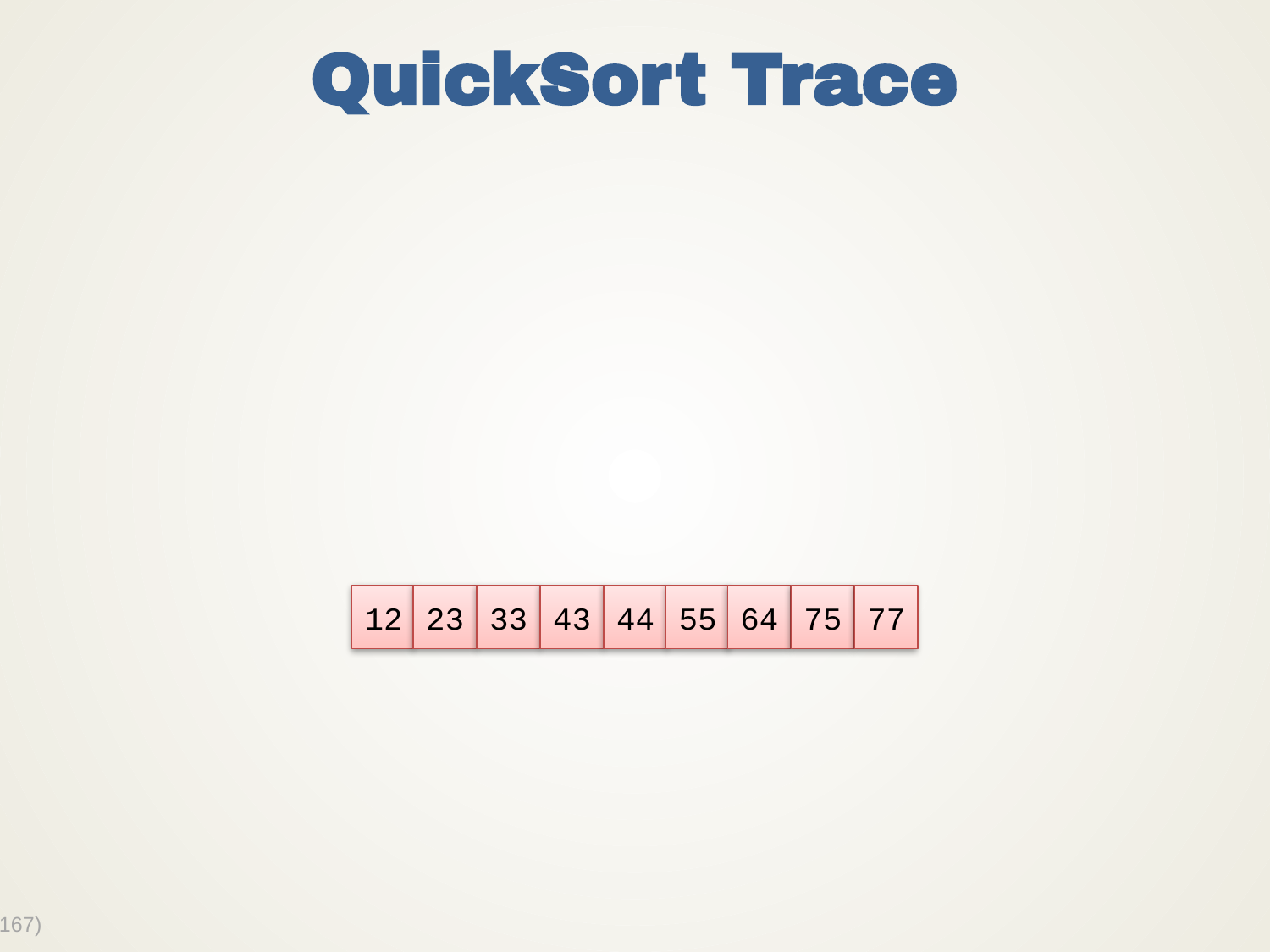

# QuickSort Trace

12
23
33
43
44
55
64
75
77